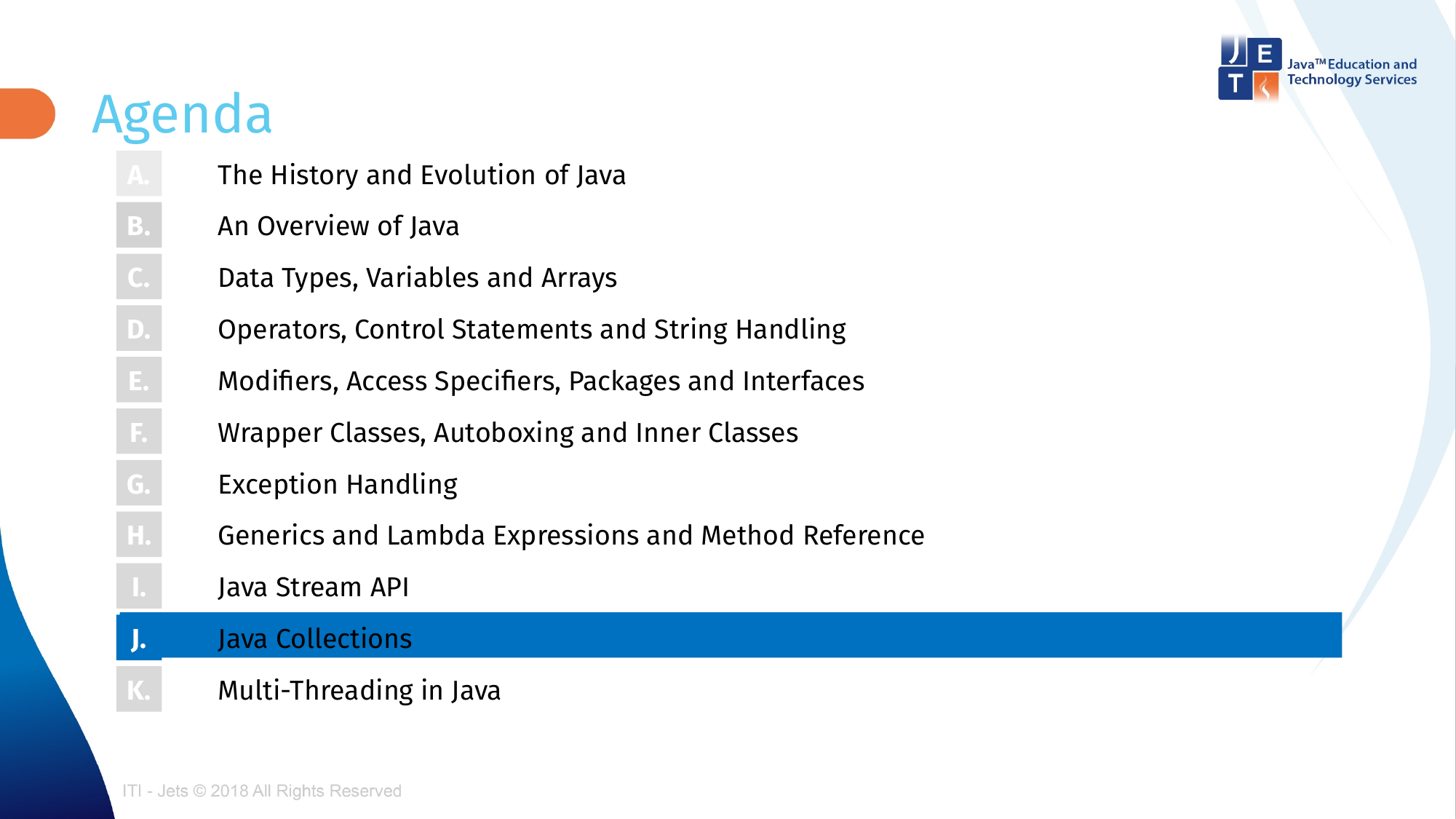

# Agenda
A.
The History and Evolution of Java
B.
An Overview of Java
C.
Data Types, Variables and Arrays
D.
Operators, Control Statements and String Handling
E.
Modifiers, Access Specifiers, Packages and Interfaces
F.
Wrapper Classes, Autoboxing and Inner Classes
G.
Exception Handling
H.
Generics and Lambda Expressions and Method Reference
I.
Java Stream API

J.
Java Collections
K.
Multi-Threading in Java